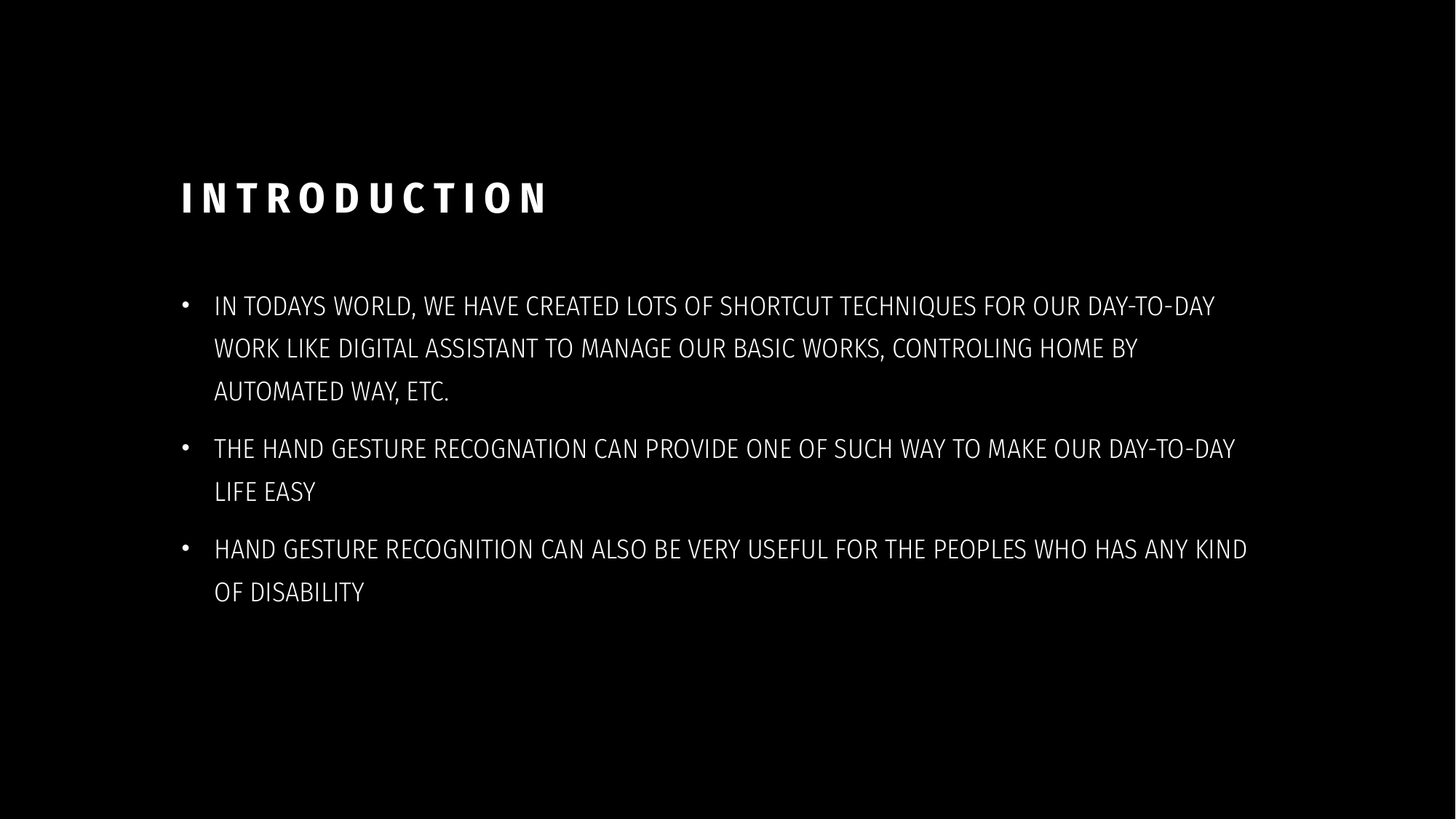

# INTRODUCTION
IN TODAYS WORLD, WE HAVE CREATED LOTS OF SHORTCUT TECHNIQUES FOR OUR DAY-TO-DAY WORK LIKE DIGITAL ASSISTANT TO MANAGE OUR BASIC WORKS, CONTROLING HOME BY AUTOMATED WAY, ETC.
THE HAND GESTURE RECOGNATION CAN PROVIDE ONE OF SUCH WAY TO MAKE OUR DAY-TO-DAY LIFE EASY
HAND GESTURE RECOGNITION CAN ALSO BE VERY USEFUL FOR THE PEOPLES WHO HAS ANY KIND OF DISABILITY